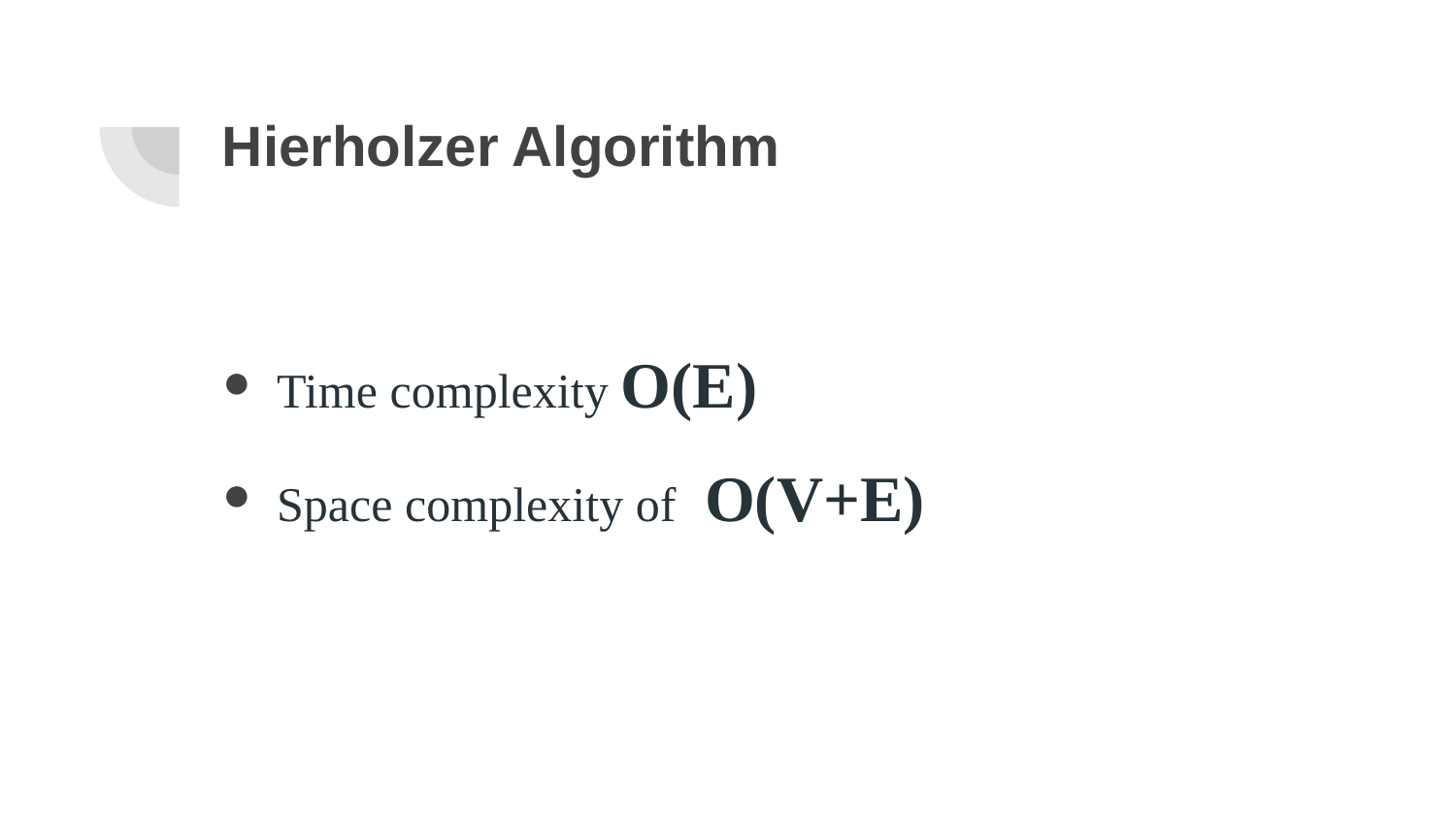

# Hierholzer Algorithm

Time complexity O(E)
Space complexity of  O(V+E)